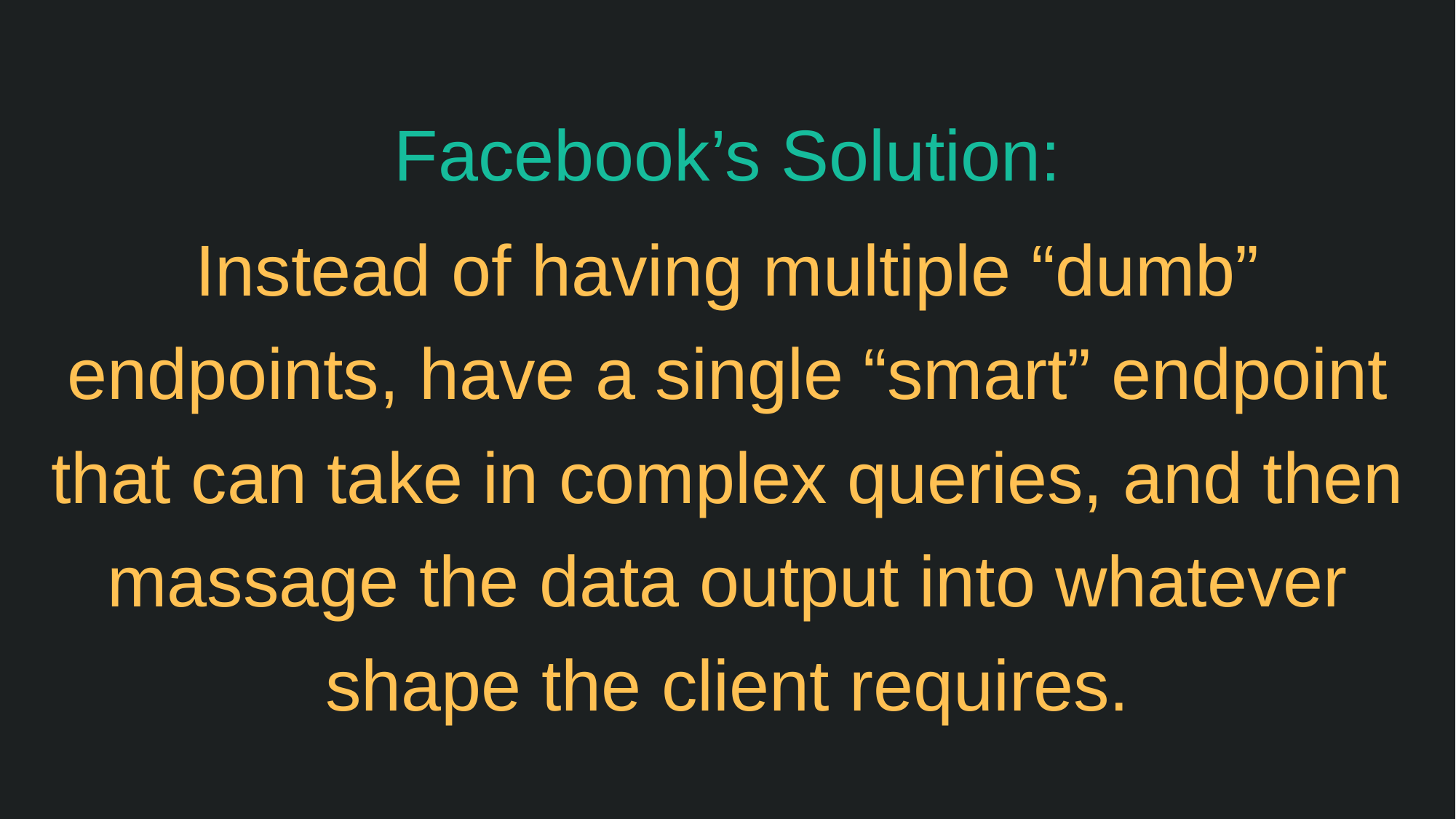

Facebook’s Solution:
Instead of having multiple “dumb” endpoints, have a single “smart” endpoint that can take in complex queries, and then massage the data output into whatever shape the client requires.